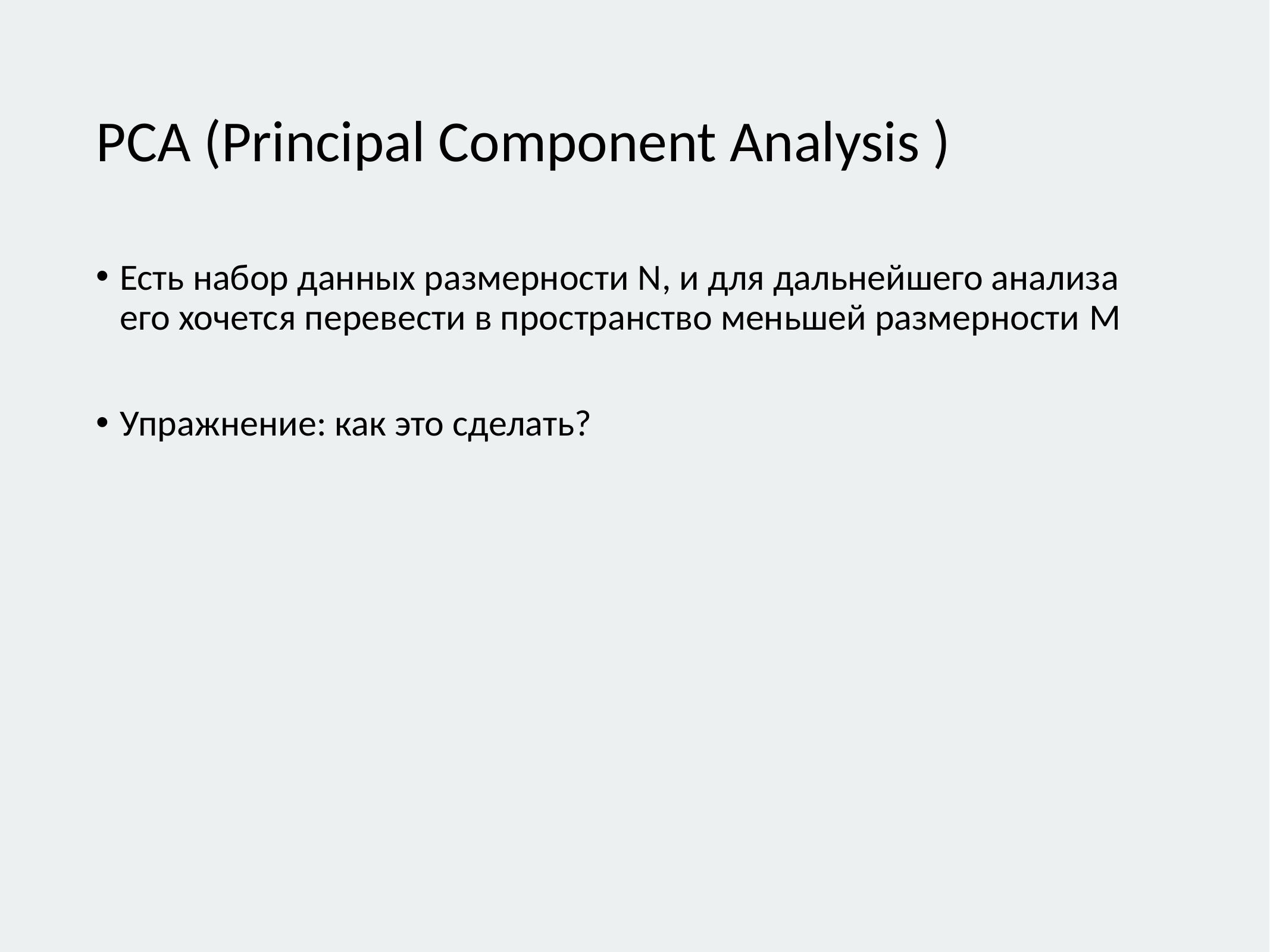

# PCA (Principal Component Analysis )
Есть набор данных размерности N, и для дальнейшего анализа его хочется перевести в пространство меньшей размерности M

Упражнение: как это сделать?